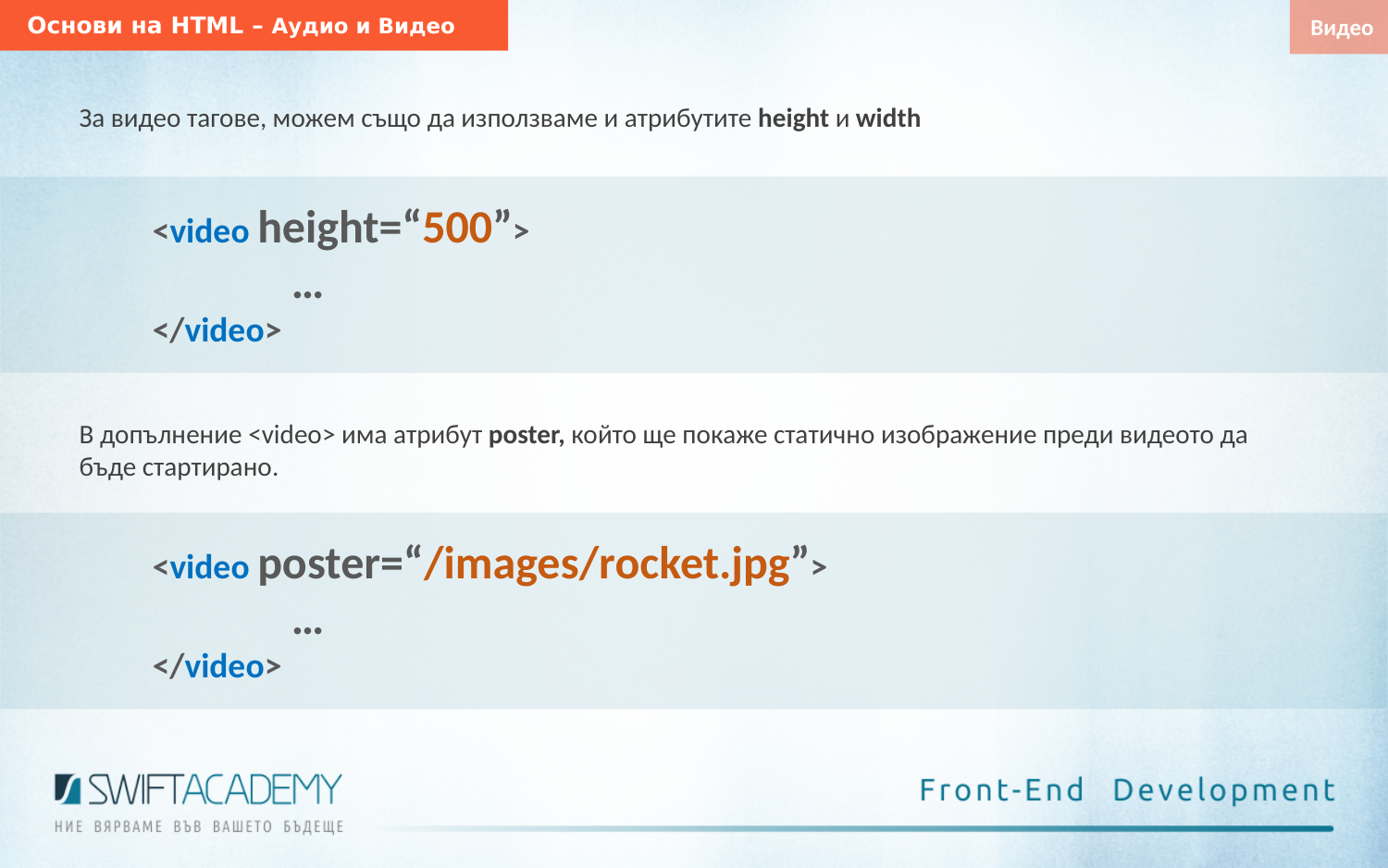

Основи на HTML – Аудио и Видео
Видео
За видео тагове, можем също да използваме и атрибутите height и width

	<video height=“500”>
  		…
	</video>
В допълнение <video> има атрибут poster, който ще покаже статично изображение преди видеото да бъде стартирано.

	<video poster=“/images/rocket.jpg”>
  		…
	</video>